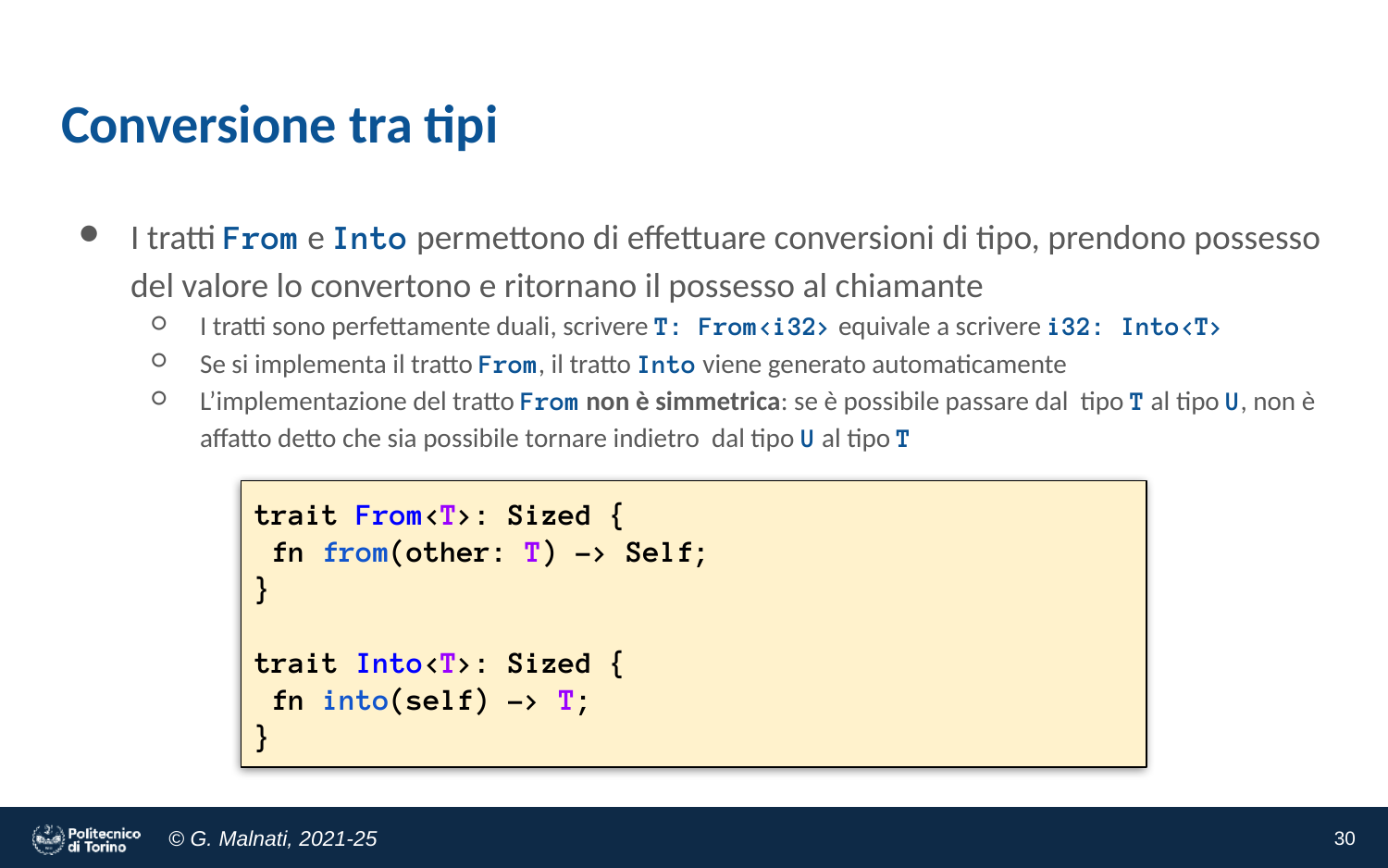

# Conversione tra tipi
I tratti From e Into permettono di effettuare conversioni di tipo, prendono possesso del valore lo convertono e ritornano il possesso al chiamante
I tratti sono perfettamente duali, scrivere T: From<i32> equivale a scrivere i32: Into<T>
Se si implementa il tratto From, il tratto Into viene generato automaticamente
L’implementazione del tratto From non è simmetrica: se è possibile passare dal  tipo T al tipo U, non è affatto detto che sia possibile tornare indietro  dal tipo U al tipo T

trait From<T>: Sized {
 fn from(other: T) -> Self;
}

trait Into<T>: Sized {
 fn into(self) -> T;
}
30